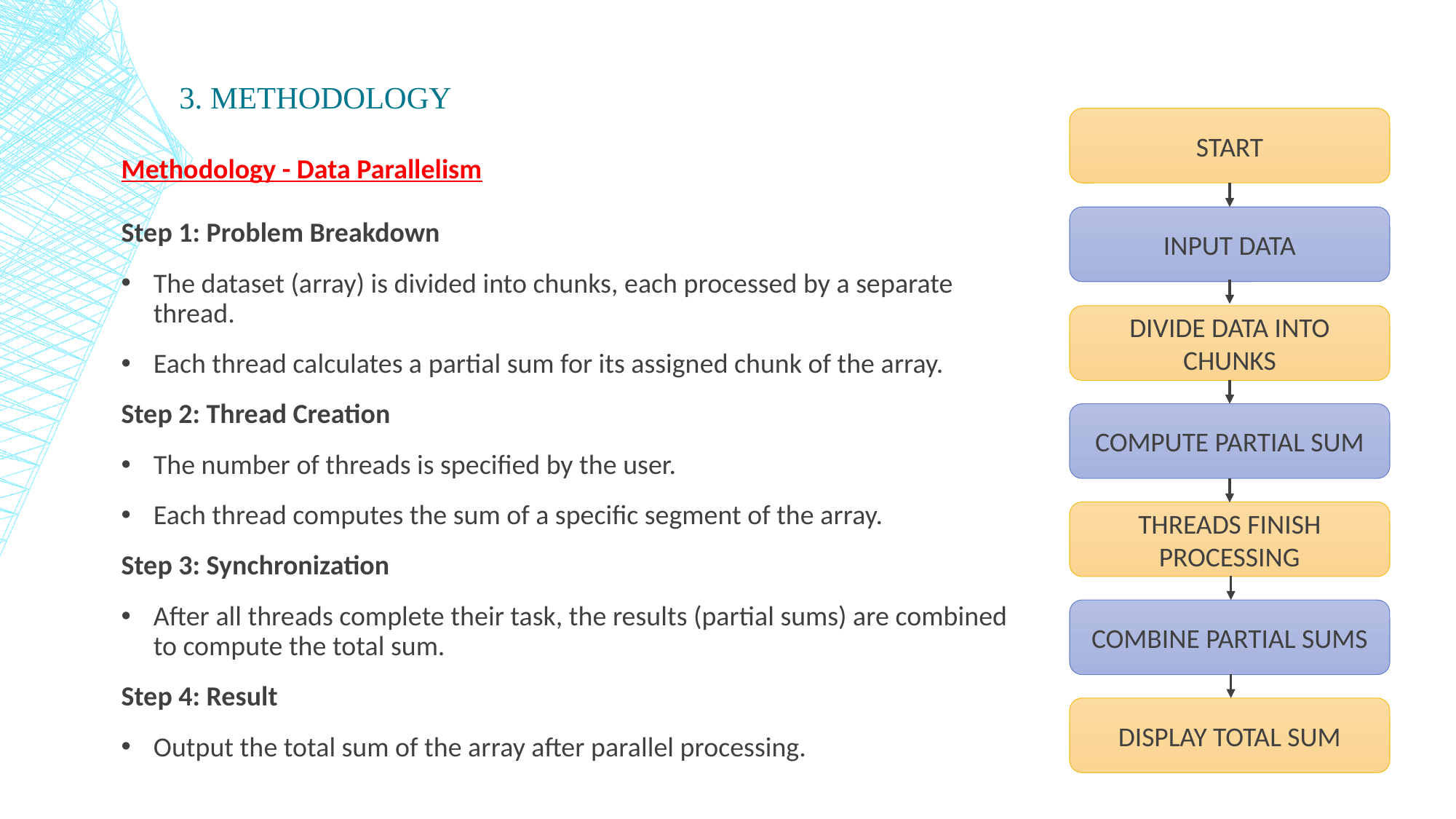

# 3. Methodology
START
Methodology - Data Parallelism
Step 1: Problem Breakdown
The dataset (array) is divided into chunks, each processed by a separate thread.
Each thread calculates a partial sum for its assigned chunk of the array.
Step 2: Thread Creation
The number of threads is specified by the user.
Each thread computes the sum of a specific segment of the array.
Step 3: Synchronization
After all threads complete their task, the results (partial sums) are combined to compute the total sum.
Step 4: Result
Output the total sum of the array after parallel processing.

INPUT DATA
DIVIDE DATA INTO CHUNKS
COMPUTE PARTIAL SUM
THREADS FINISH PROCESSING
COMBINE PARTIAL SUMS
DISPLAY TOTAL SUM